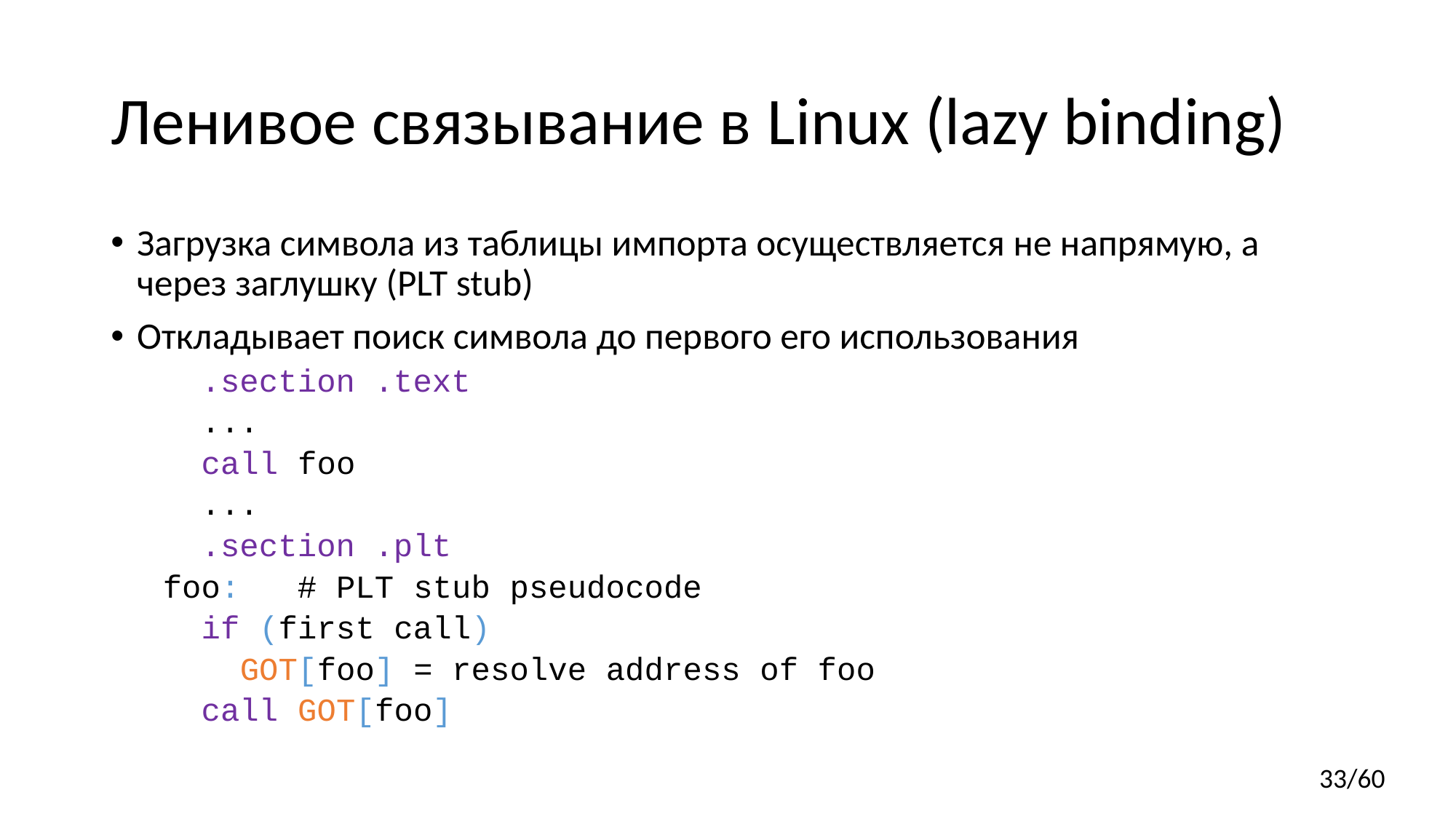

# Ленивое связывание в Linux (lazy binding)
Загрузка символа из таблицы импорта осуществляется не напрямую, а через заглушку (PLT stub)
Откладывает поиск символа до первого его использования
  .section .text
  ...
  call foo
  ...
  .section .plt
foo:   # PLT stub pseudocode
  if (first call)
    GOT[foo] = resolve address of foo
  call GOT[foo]